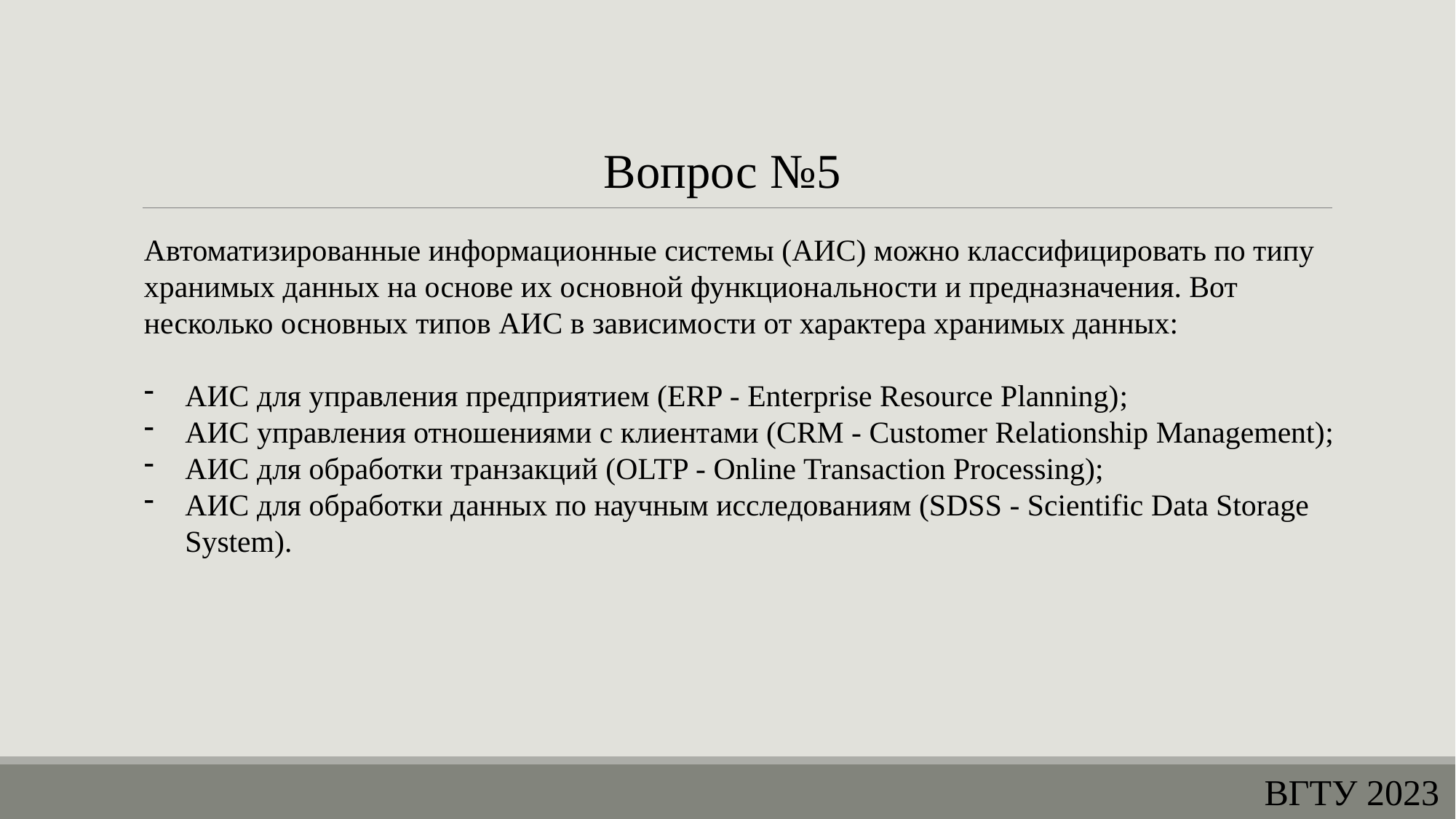

Вопрос №5
Автоматизированные информационные системы (АИС) можно классифицировать по типу хранимых данных на основе их основной функциональности и предназначения. Вот несколько основных типов АИС в зависимости от характера хранимых данных:

АИС для управления предприятием (ERP - Enterprise Resource Planning);
АИС управления отношениями с клиентами (CRM - Customer Relationship Management);
АИС для обработки транзакций (OLTP - Online Transaction Processing);
АИС для обработки данных по научным исследованиям (SDSS - Scientific Data Storage System).

ВГТУ 2023